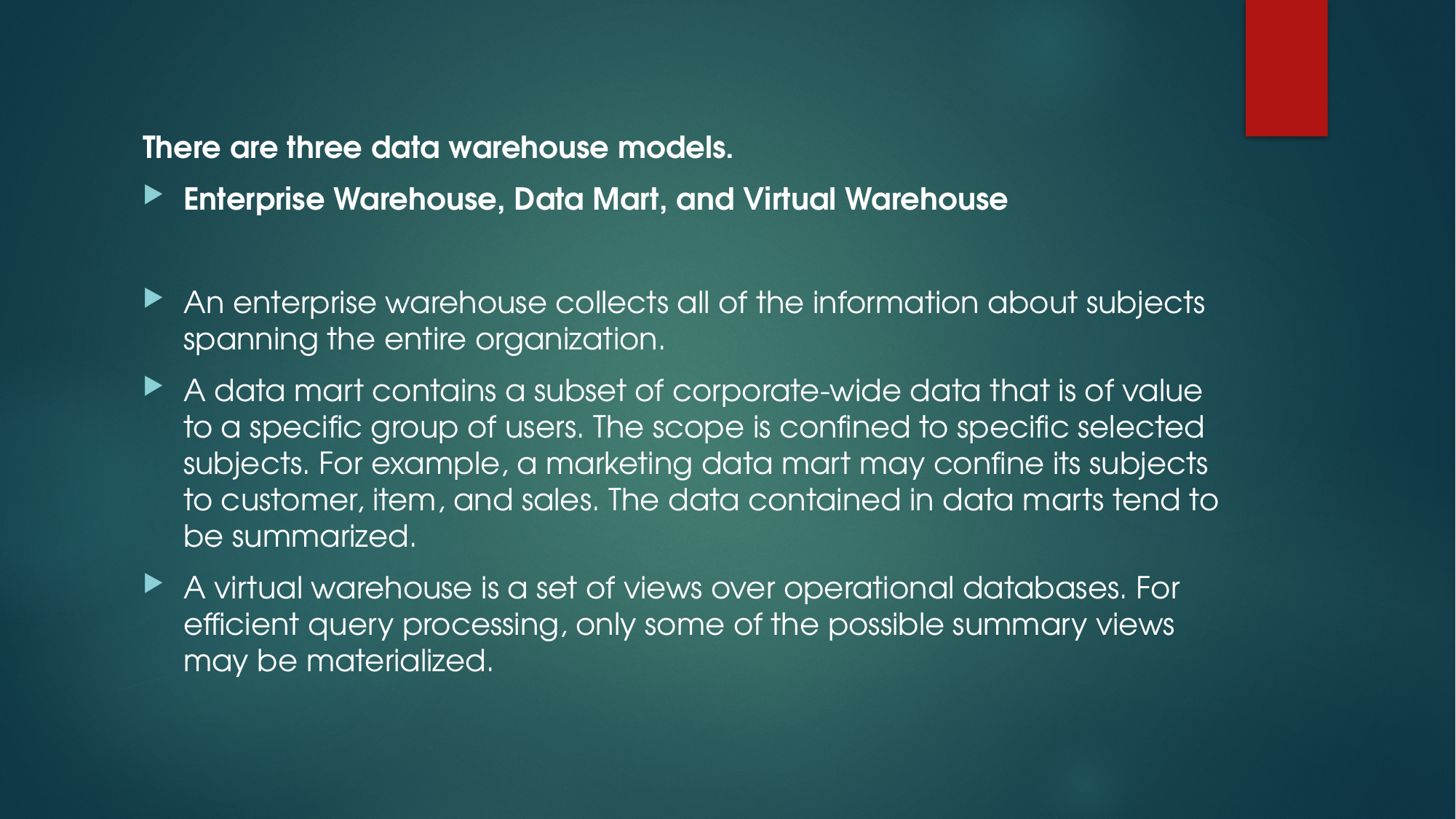

There are three data warehouse models.
Enterprise Warehouse, Data Mart, and Virtual Warehouse

An enterprise warehouse collects all of the information about subjects spanning the entire organization.
A data mart contains a subset of corporate-wide data that is of value to a specific group of users. The scope is confined to specific selected subjects. For example, a marketing data mart may confine its subjects to customer, item, and sales. The data contained in data marts tend to be summarized.
A virtual warehouse is a set of views over operational databases. For efficient query processing, only some of the possible summary views may be materialized.